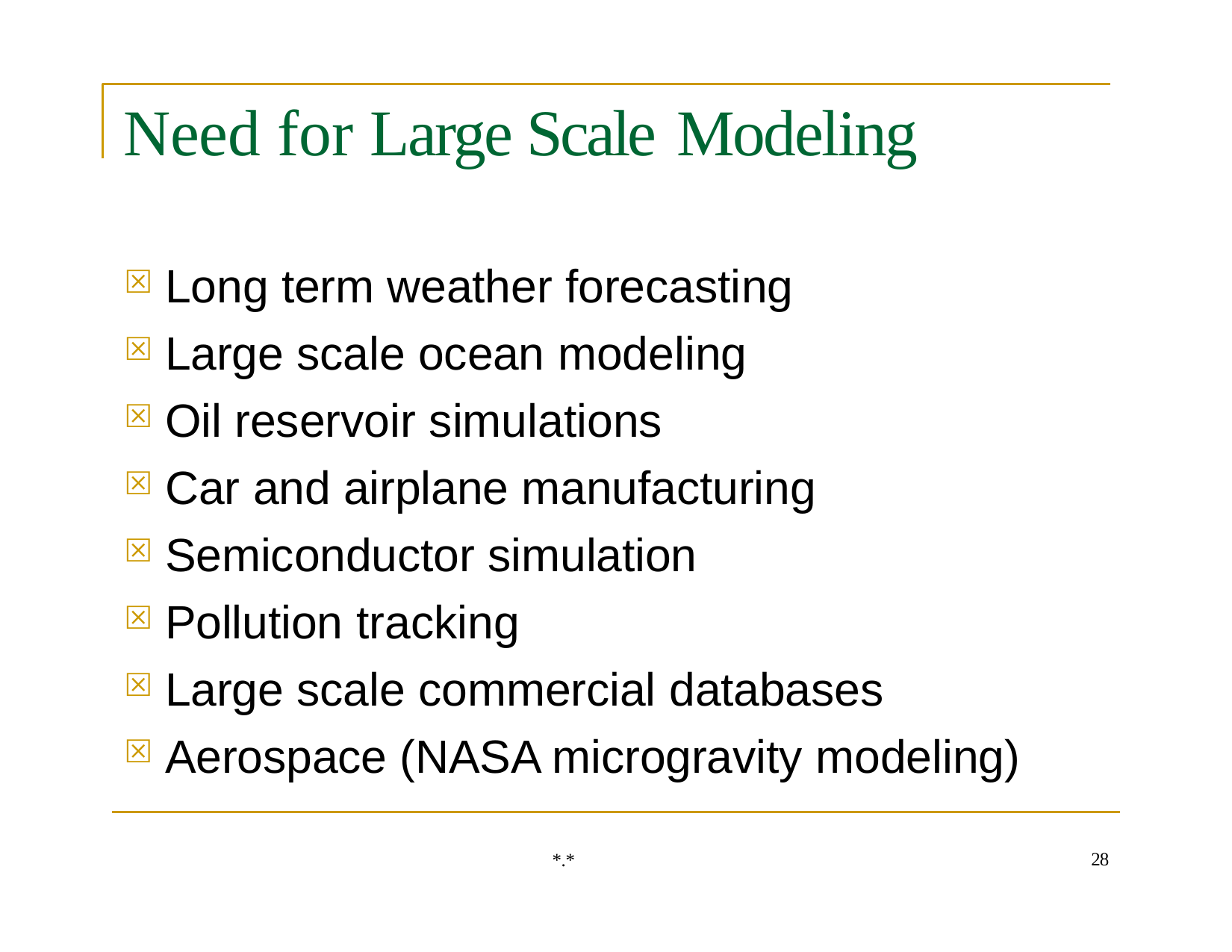

# Need for Large Scale Modeling
Long term weather forecasting
Large scale ocean modeling
Oil reservoir simulations
Car and airplane manufacturing
Semiconductor simulation
Pollution tracking
Large scale commercial databases
Aerospace (NASA microgravity modeling)
28
*.*